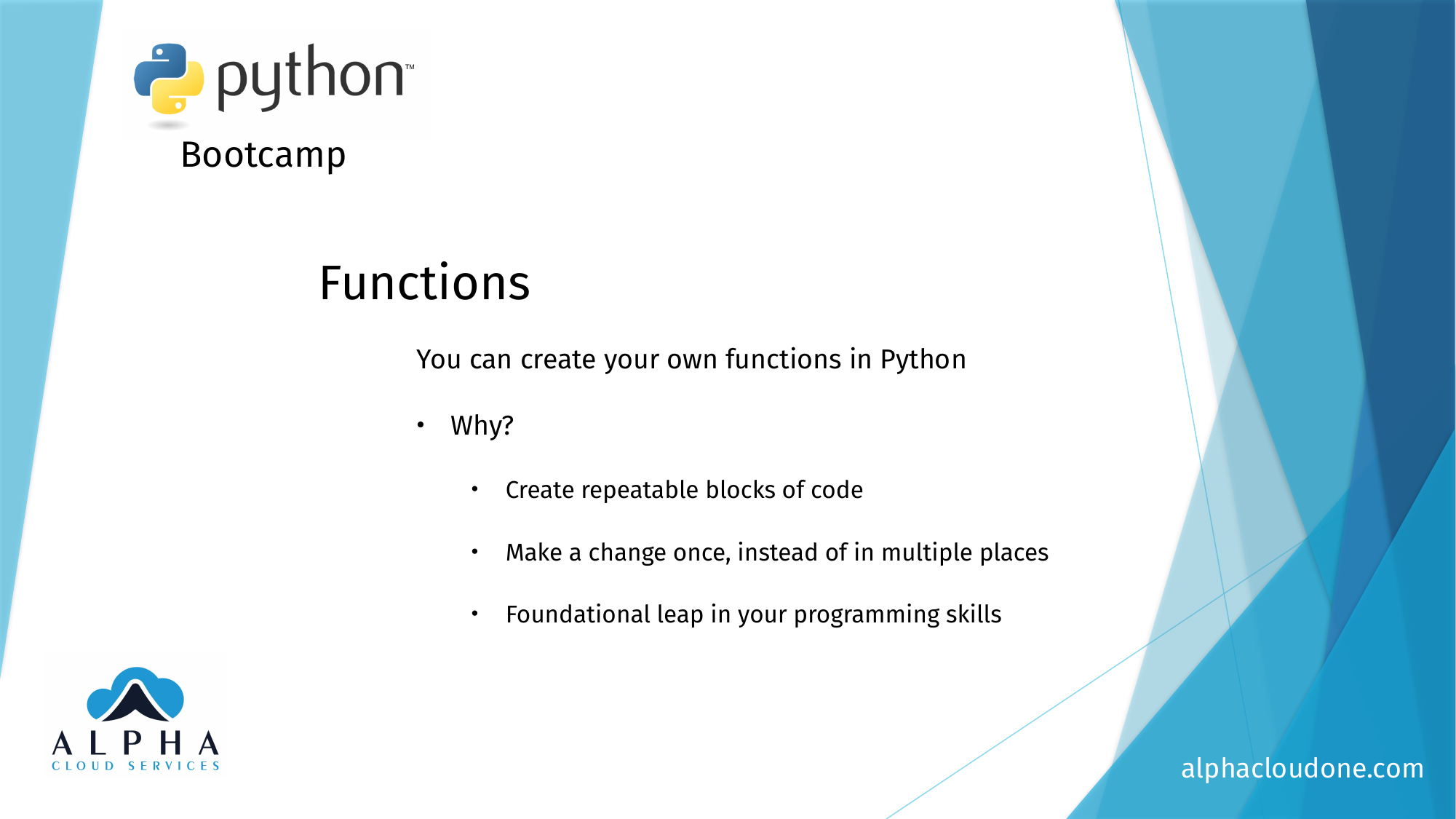

Functions
You can create your own functions in Python
Why?
Create repeatable blocks of code
Make a change once, instead of in multiple places
Foundational leap in your programming skills